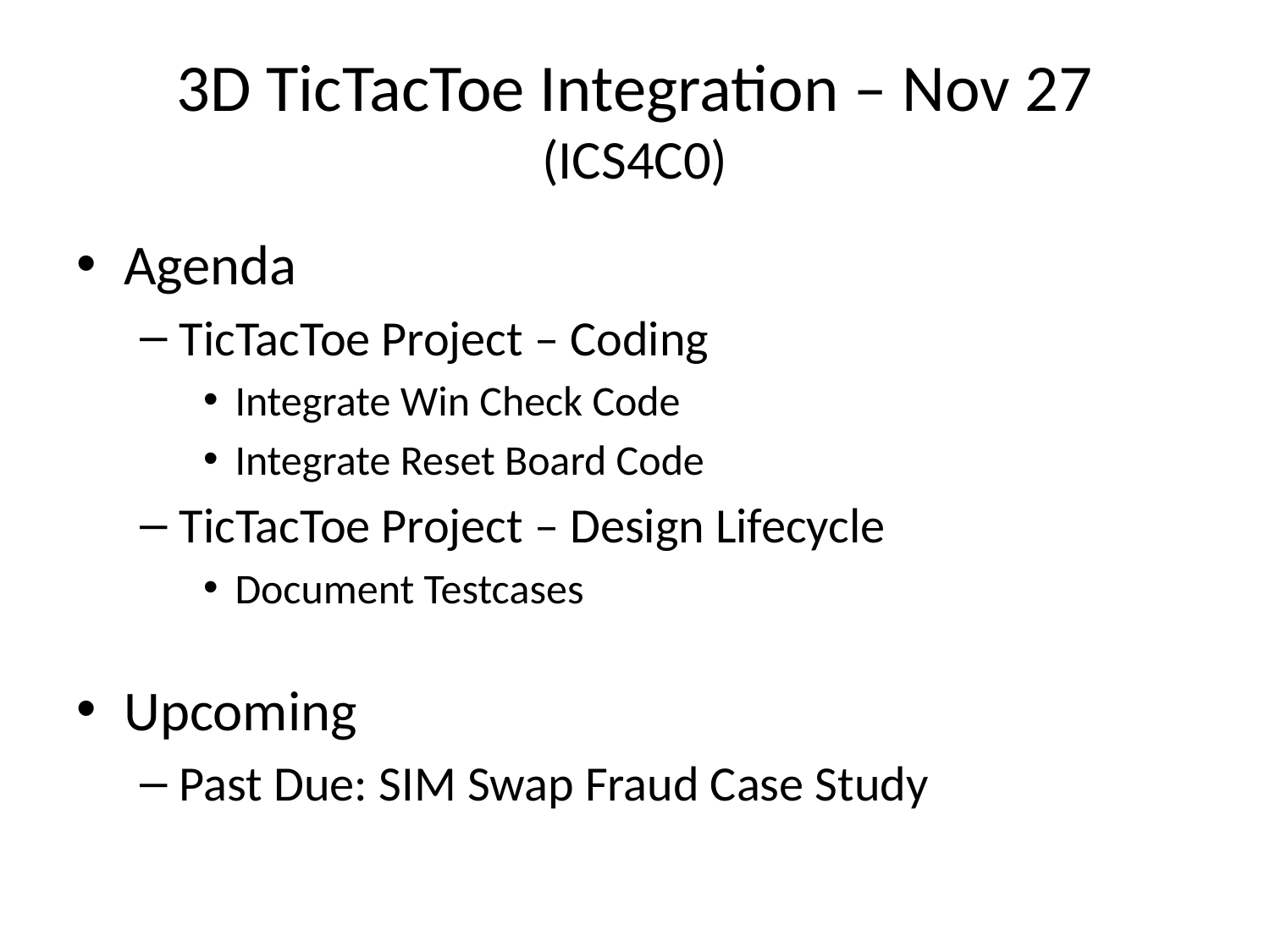

# 3D TicTacToe Integration – Nov 27 (ICS4C0)
Agenda
TicTacToe Project – Coding
Integrate Win Check Code
Integrate Reset Board Code
TicTacToe Project – Design Lifecycle
Document Testcases
Upcoming
Past Due: SIM Swap Fraud Case Study